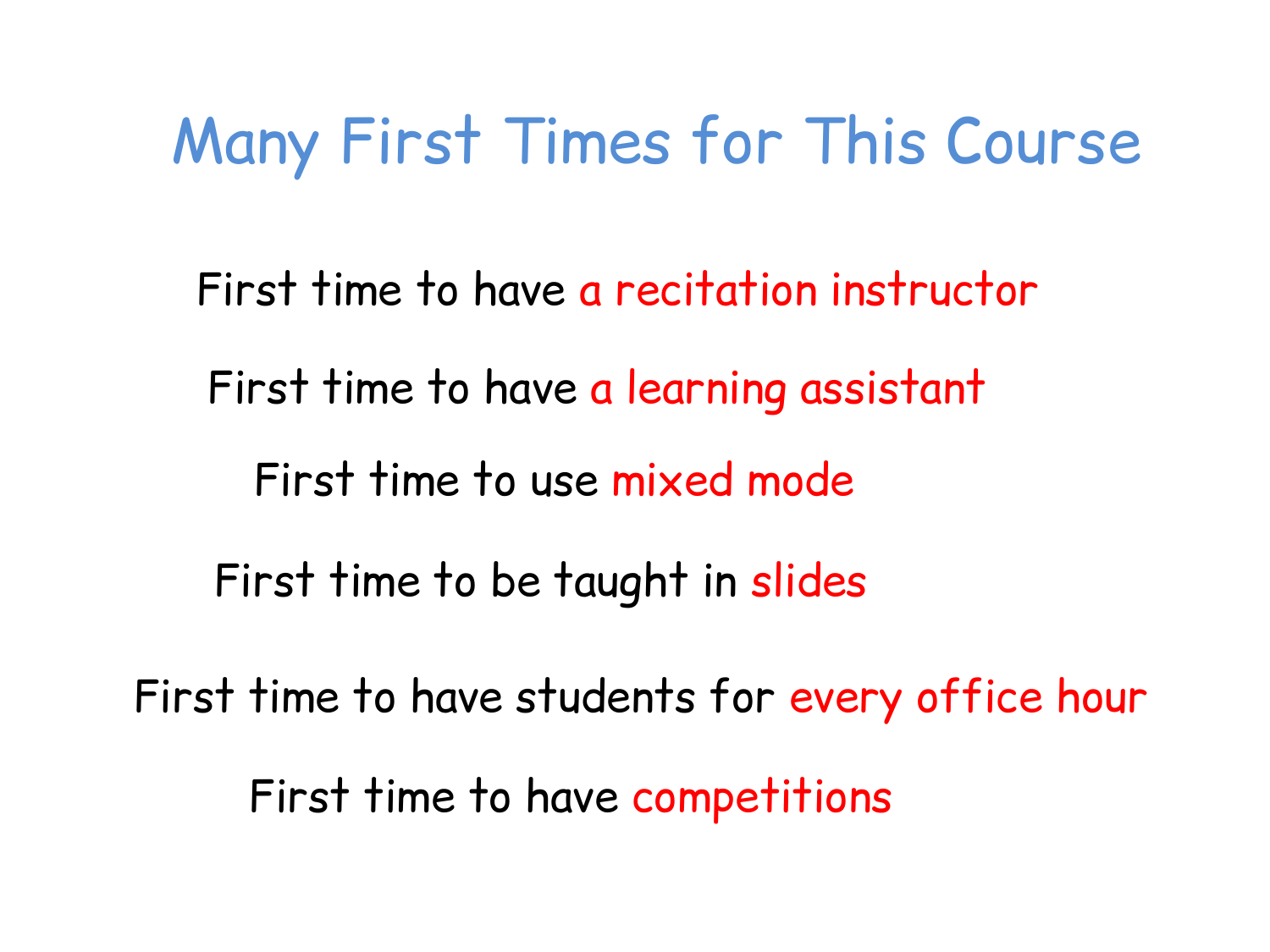

Many First Times for This Course
First time to have a recitation instructor
First time to have a learning assistant
First time to use mixed mode
First time to be taught in slides
First time to have students for every office hour
First time to have competitions